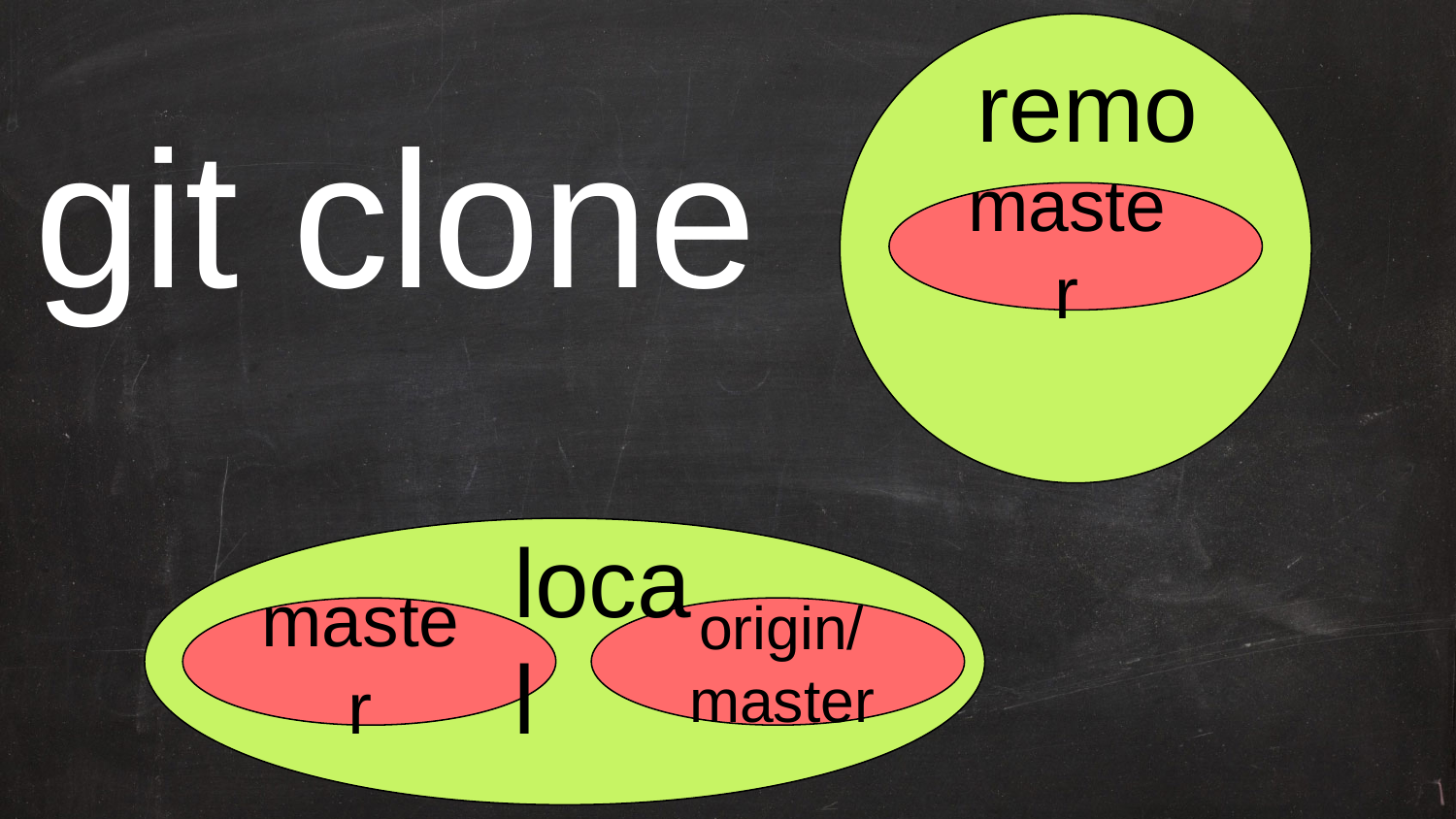

remote
git clone

master
local

master
origin/master